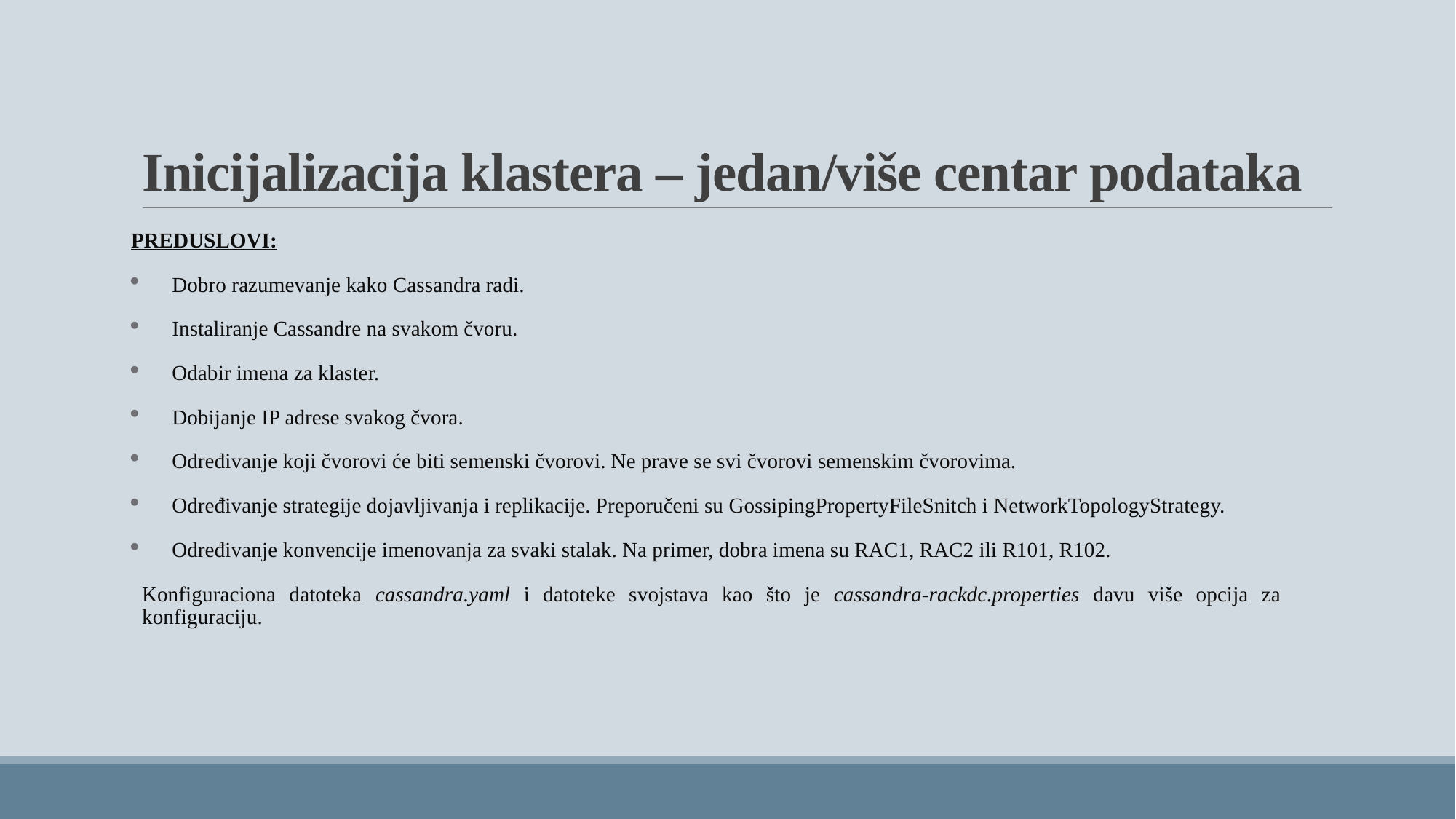

# Inicijalizacija klastera – jedan/više centar podataka
PREDUSLOVI:
Dobro razumevanje kako Cassandra radi.
Instaliranje Cassandre na svakom čvoru.
Odabir imena za klaster.
Dobijanje IP adrese svakog čvora.
Određivanje koji čvorovi će biti semenski čvorovi. Ne prave se svi čvorovi semenskim čvorovima.
Određivanje strategije dojavljivanja i replikacije. Preporučeni su GossipingPropertyFileSnitch i NetworkTopologyStrategy.
Određivanje konvencije imenovanja za svaki stalak. Na primer, dobra imena su RAC1, RAC2 ili R101, R102.
Konfiguraciona datoteka cassandra.yaml i datoteke svojstava kao što je cassandra-rackdc.properties davu više opcija za konfiguraciju.